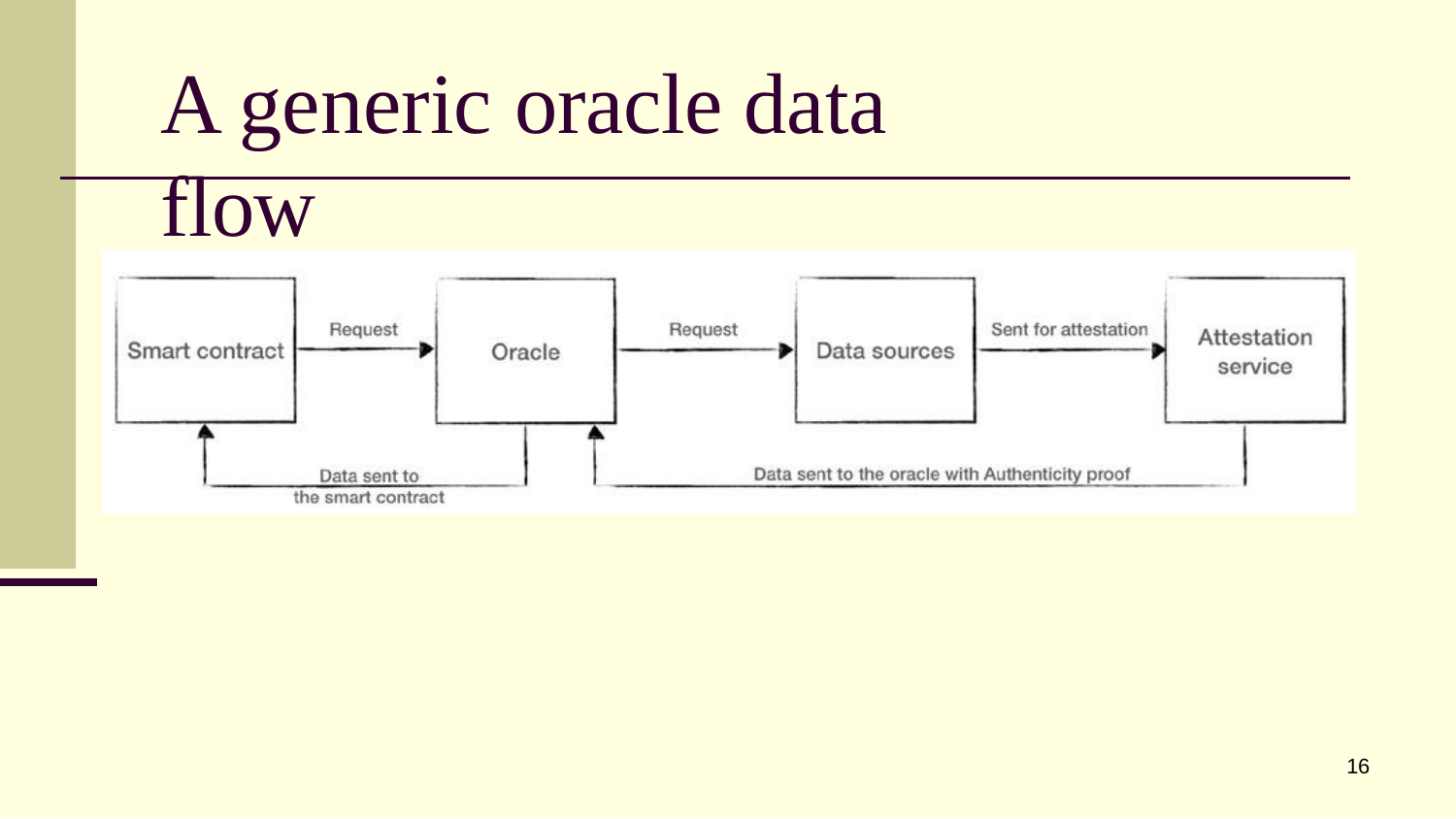

# A generic oracle data flow

16